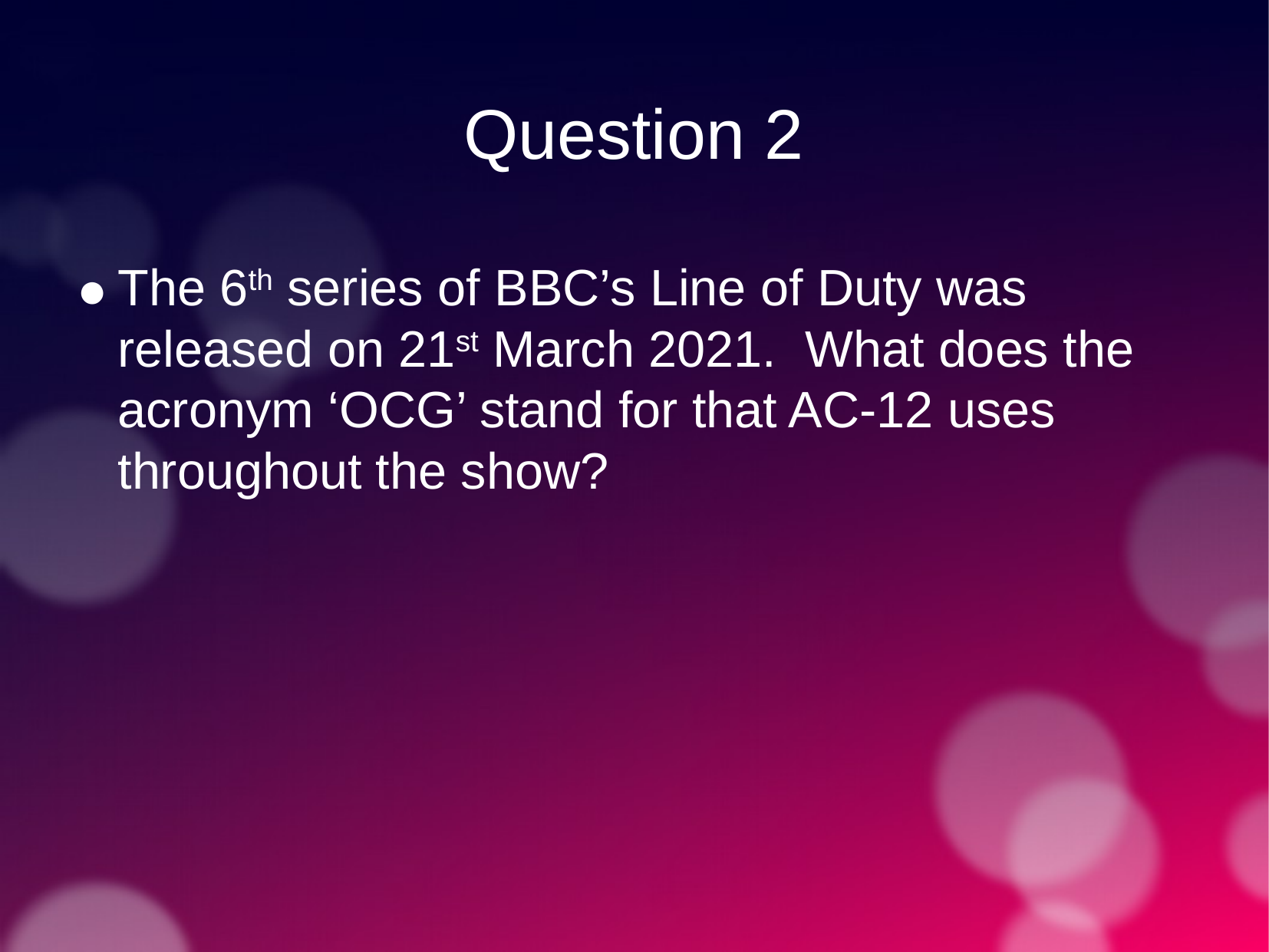

Question 2
The 6th series of BBC’s Line of Duty was released on 21st March 2021.  What does the acronym ‘OCG’ stand for that AC-12 uses throughout the show?